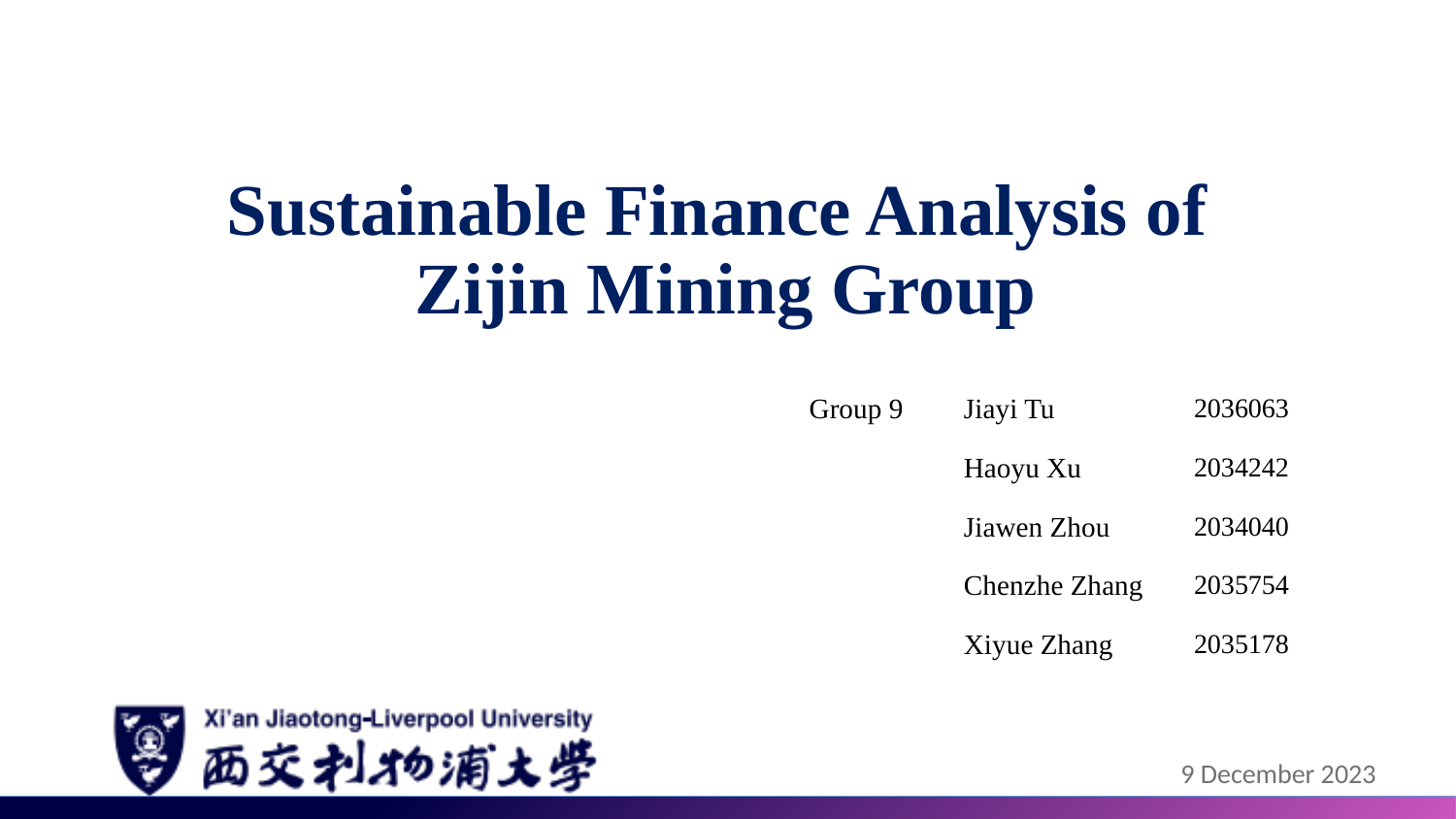

# Sustainable Finance Analysis of Zijin Mining Group
| Group 9 | Jiayi Tu | 2036063 |
| --- | --- | --- |
|  | Haoyu Xu | 2034242 |
|  | Jiawen Zhou | 2034040 |
|  | Chenzhe Zhang | 2035754 |
|  | Xiyue Zhang | 2035178 |